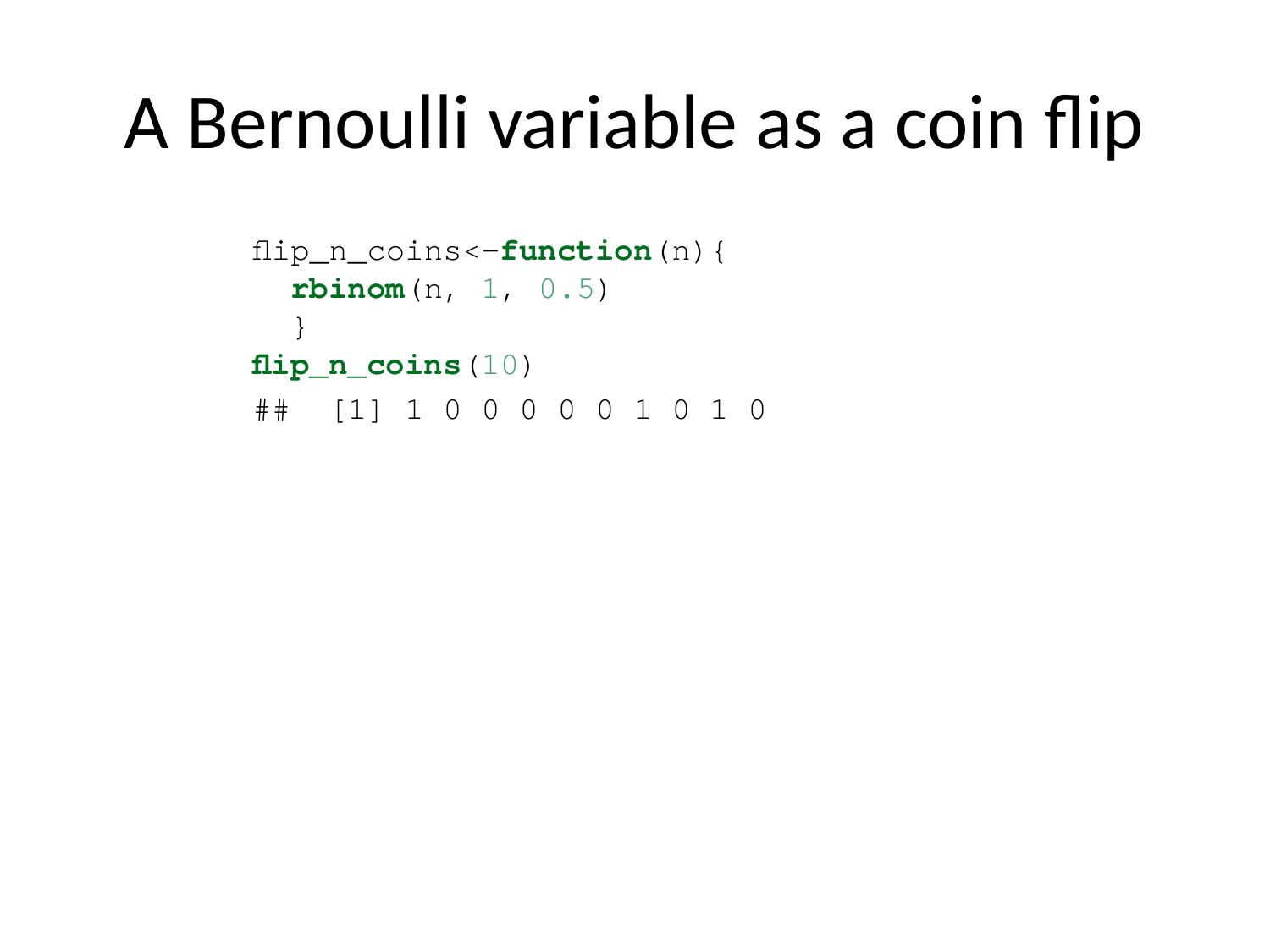

# A Bernoulli variable as a coin flip
flip_n_coins<-function(n){
  rbinom(n, 1, 0.5)
  }
flip_n_coins(10)
##  [1] 1 0 0 0 0 0 1 0 1 0